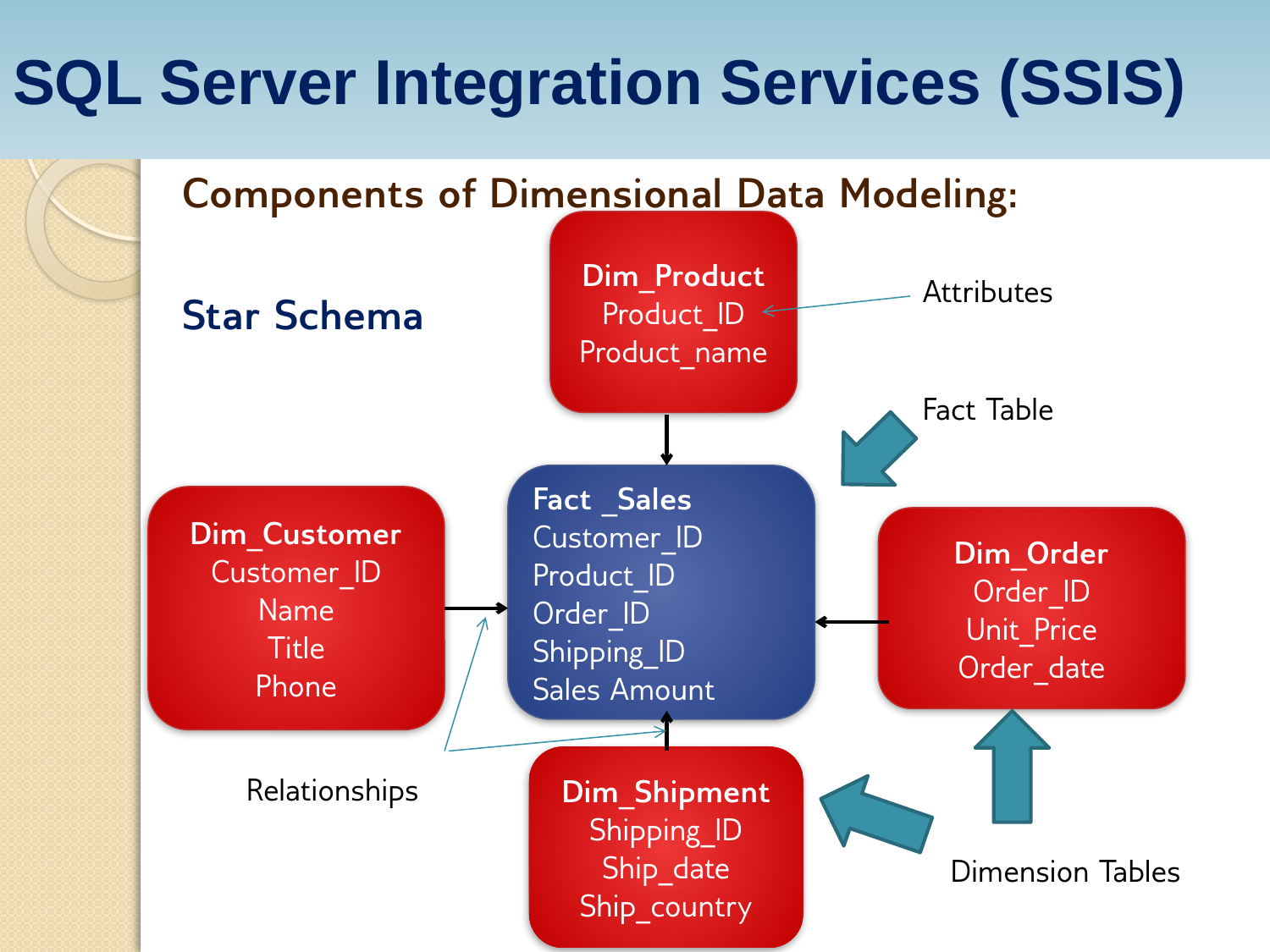

SQL Server Integration Services (SSIS)
Components of Dimensional Data Modeling:

Star Schema
Dim_Product
Product_ID
Product_name
Attributes
Fact Table

Fact _Sales
Customer_ID
Product_ID
Order_ID
Shipping_ID
Sales Amount

Dim_Customer
Customer_ID
Name
Title
Phone
Dim_Order
Order_ID
Unit_Price
Order_date

Dim_Shipment
Shipping_ID
Ship_date
Ship_country

Relationships
Dimension Tables